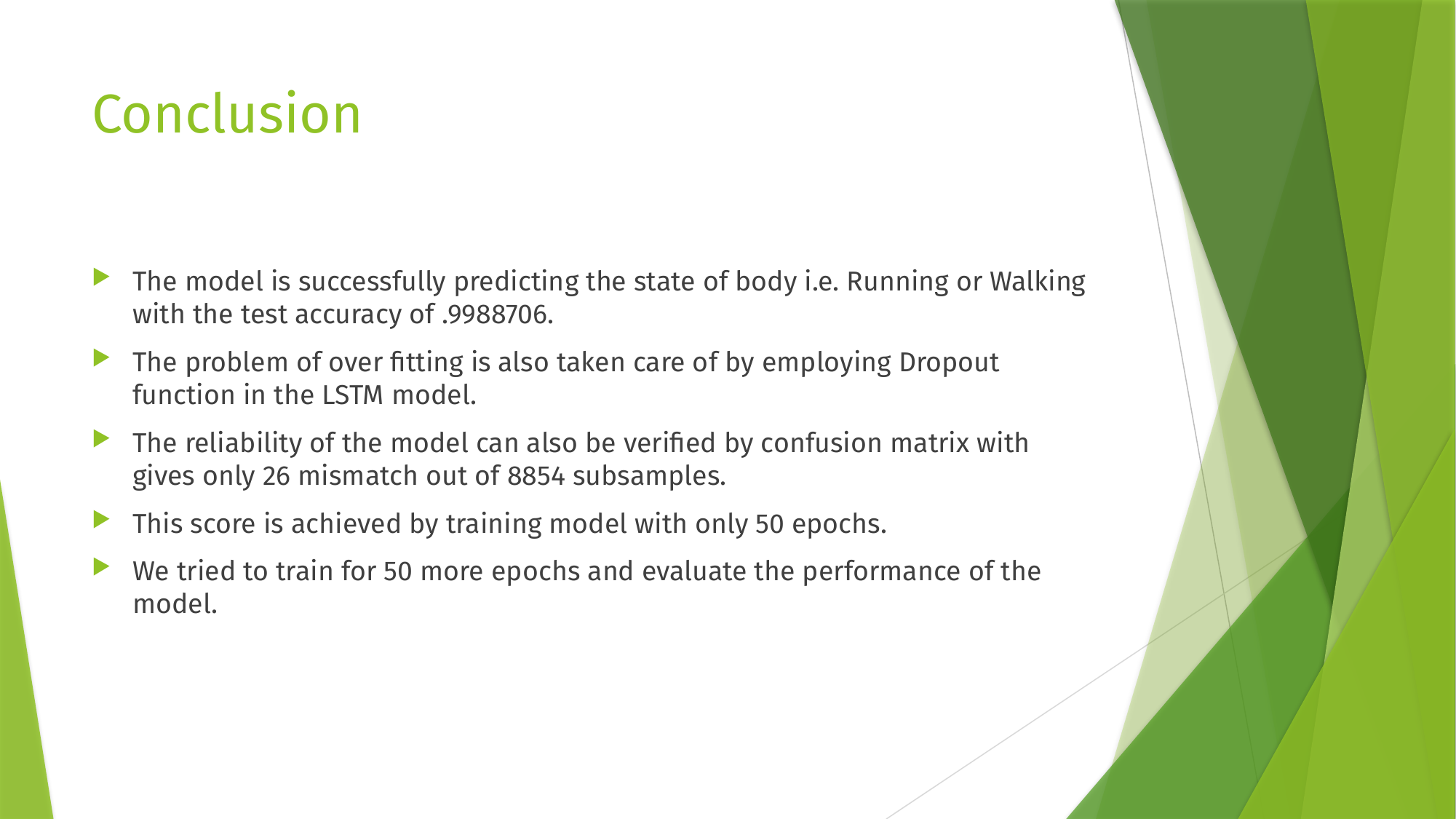

# Conclusion
The model is successfully predicting the state of body i.e. Running or Walking with the test accuracy of .9988706.
The problem of over fitting is also taken care of by employing Dropout function in the LSTM model.
The reliability of the model can also be verified by confusion matrix with gives only 26 mismatch out of 8854 subsamples.
This score is achieved by training model with only 50 epochs.
We tried to train for 50 more epochs and evaluate the performance of the model.